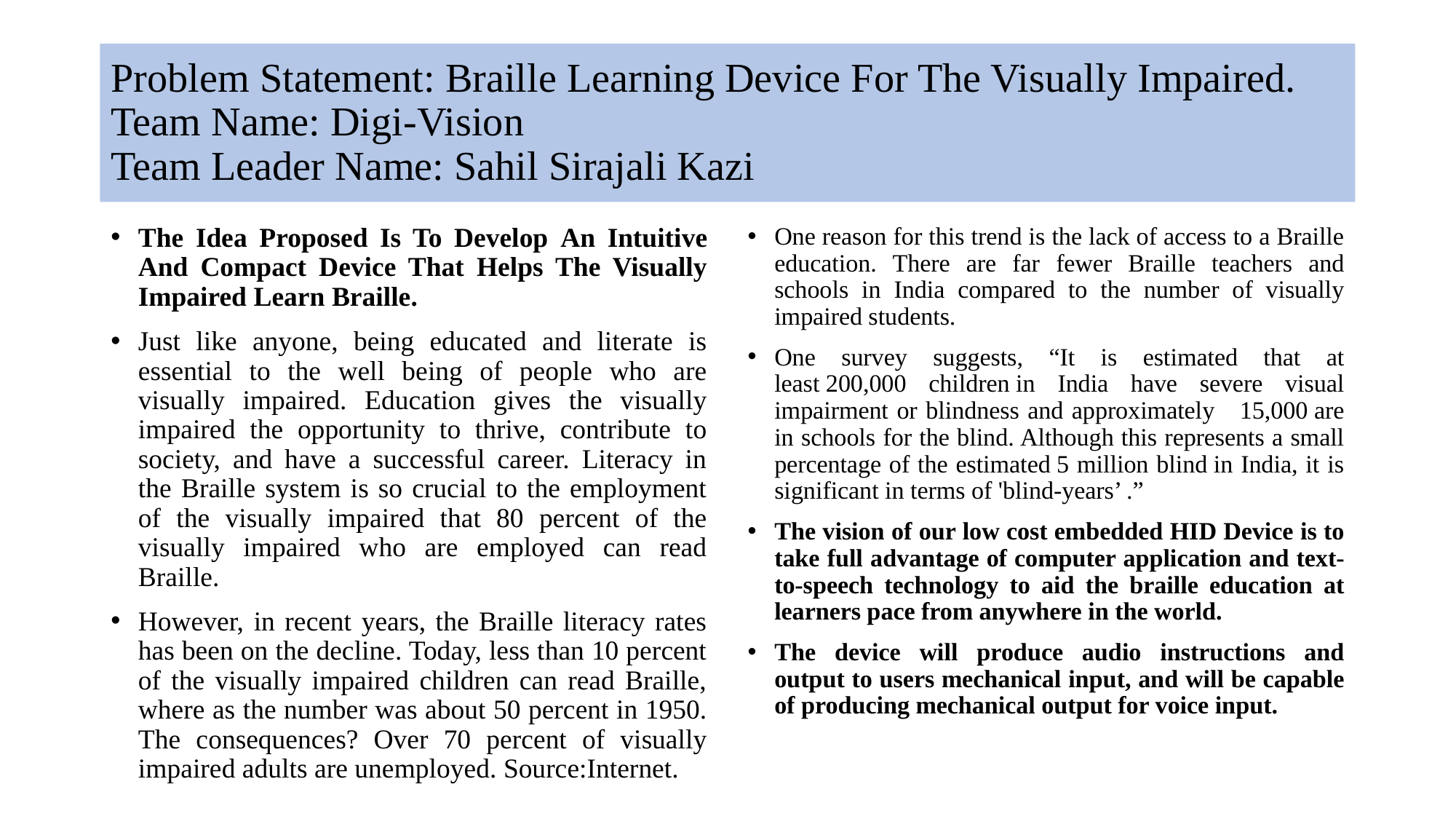

# Problem Statement: Braille Learning Device For The Visually Impaired. Team Name: Digi-Vision Team Leader Name: Sahil Sirajali Kazi
The Idea Proposed Is To Develop An Intuitive And Compact Device That Helps The Visually Impaired Learn Braille.
Just like anyone, being educated and literate is essential to the well being of people who are visually impaired. Education gives the visually impaired the opportunity to thrive, contribute to society, and have a successful career. Literacy in the Braille system is so crucial to the employment of the visually impaired that 80 percent of the visually impaired who are employed can read Braille.
However, in recent years, the Braille literacy rates has been on the decline. Today, less than 10 percent of the visually impaired children can read Braille, where as the number was about 50 percent in 1950. The consequences? Over 70 percent of visually impaired adults are unemployed. Source:Internet.
One reason for this trend is the lack of access to a Braille education. There are far fewer Braille teachers and schools in India compared to the number of visually impaired students.
One survey suggests, “It is estimated that at least 200,000 children in India have severe visual impairment or blindness and approximately   15,000 are in schools for the blind. Although this represents a small percentage of the estimated 5 million blind in India, it is significant in terms of 'blind-years’ .”
The vision of our low cost embedded HID Device is to take full advantage of computer application and text-to-speech technology to aid the braille education at learners pace from anywhere in the world.
The device will produce audio instructions and output to users mechanical input, and will be capable of producing mechanical output for voice input.